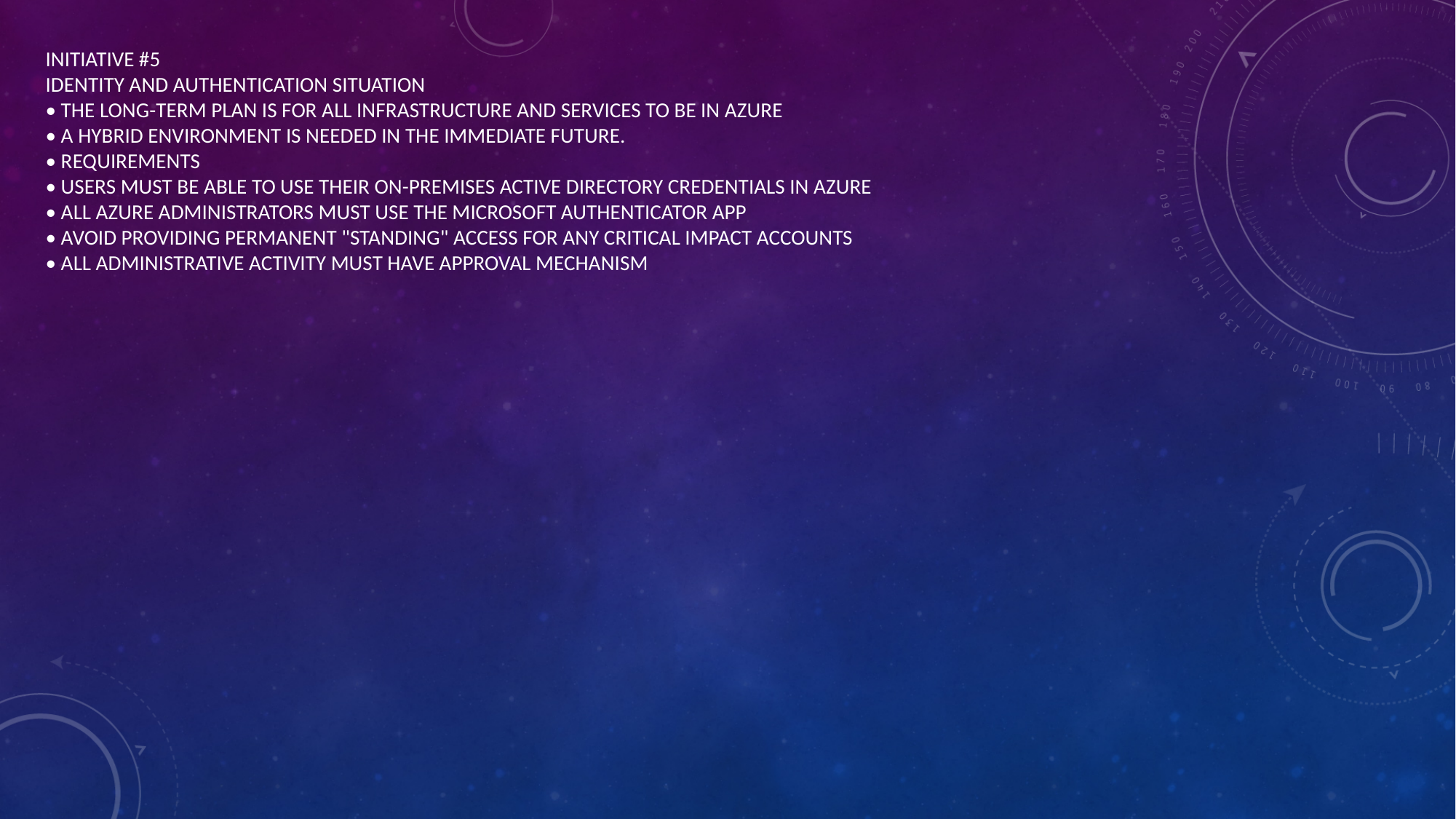

INITIATIVE #5
IDENTITY AND AUTHENTICATION SITUATION
• THE LONG-TERM PLAN IS FOR ALL INFRASTRUCTURE AND SERVICES TO BE IN AZURE
• A HYBRID ENVIRONMENT IS NEEDED IN THE IMMEDIATE FUTURE.
• REQUIREMENTS
• USERS MUST BE ABLE TO USE THEIR ON-PREMISES ACTIVE DIRECTORY CREDENTIALS IN AZURE
• ALL AZURE ADMINISTRATORS MUST USE THE MICROSOFT AUTHENTICATOR APP
• AVOID PROVIDING PERMANENT "STANDING" ACCESS FOR ANY CRITICAL IMPACT ACCOUNTS
• ALL ADMINISTRATIVE ACTIVITY MUST HAVE APPROVAL MECHANISM